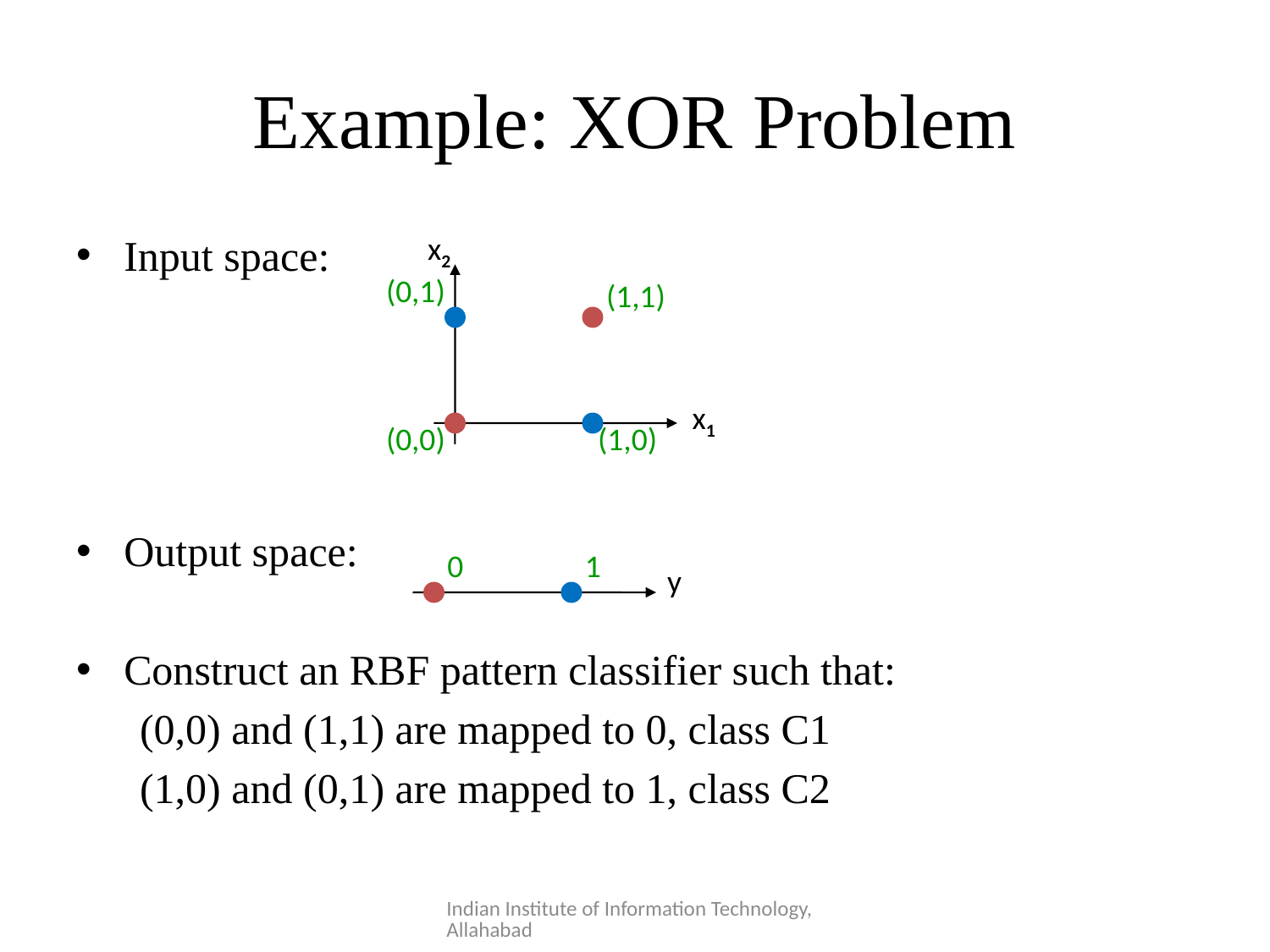

# Example: XOR Problem
Input space:

Output space:

Construct an RBF pattern classifier such that:
(0,0) and (1,1) are mapped to 0, class C1
(1,0) and (0,1) are mapped to 1, class C2
x2
(0,1)

(1,1)

x1
(0,0)

(1,0)

0
1
y

Indian Institute of Information Technology, Allahabad